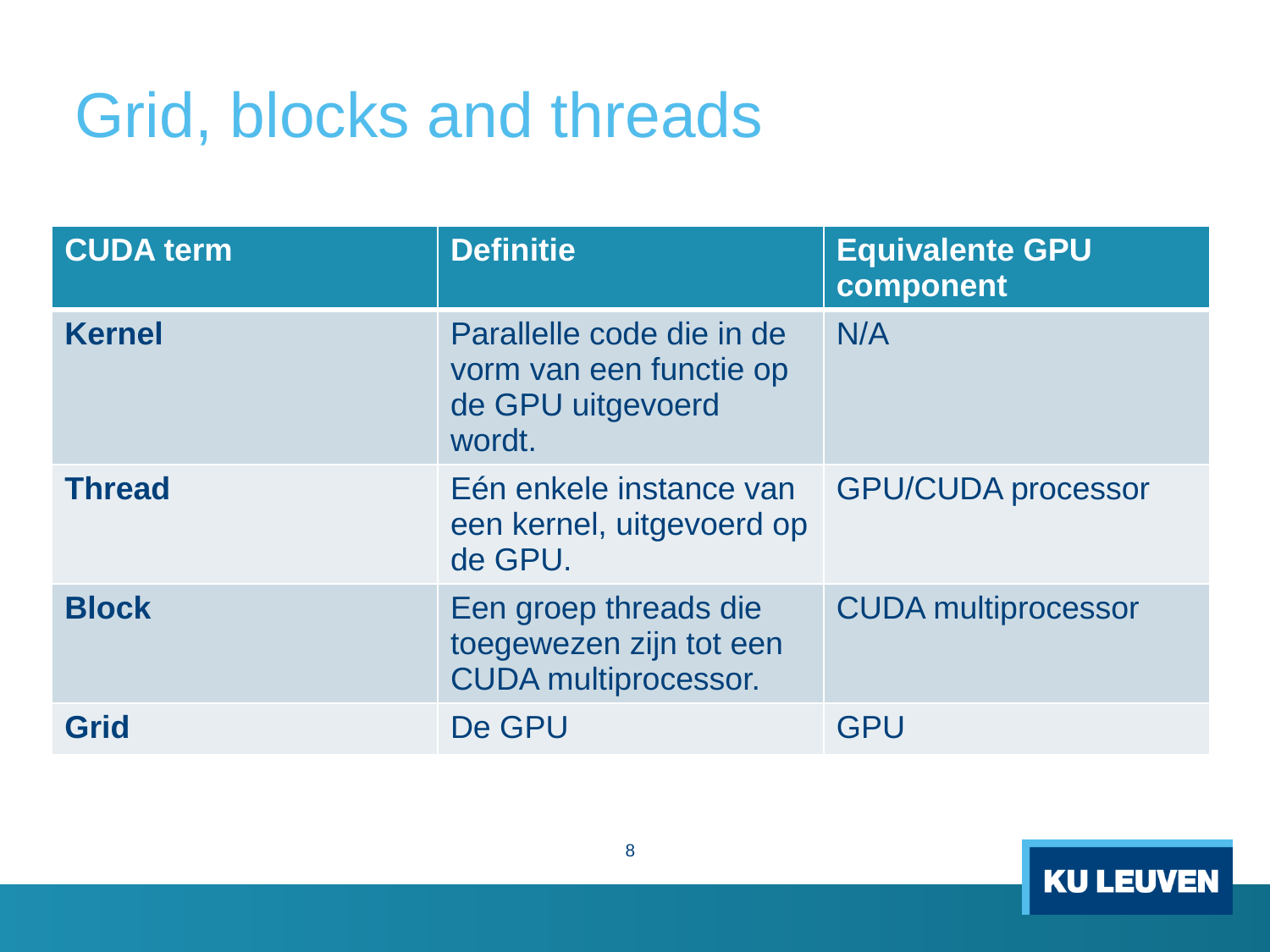

# Grid, blocks and threads
| CUDA term | Definitie | Equivalente GPU component |
| --- | --- | --- |
| Kernel | Parallelle code die in de vorm van een functie op de GPU uitgevoerd wordt. | N/A |
| Thread | Eén enkele instance van een kernel, uitgevoerd op de GPU. | GPU/CUDA processor |
| Block | Een groep threads die toegewezen zijn tot een CUDA multiprocessor. | CUDA multiprocessor |
| Grid | De GPU | GPU |
8